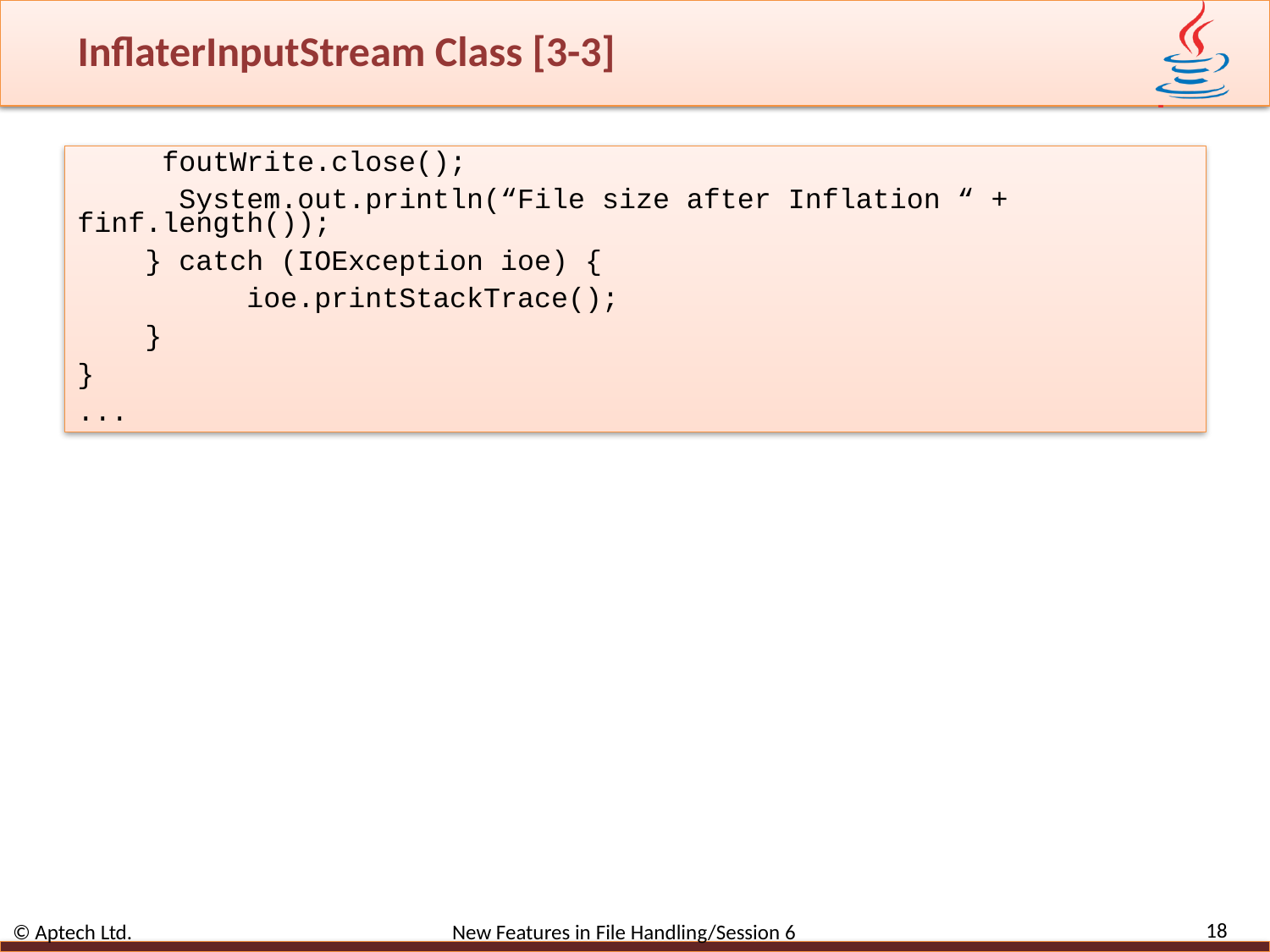

# InflaterInputStream Class [3-3]

     foutWrite.close();
      System.out.println(“File size after Inflation “ + finf.length());
    } catch (IOException ioe) {
          ioe.printStackTrace();
    }
}
...
18
© Aptech Ltd.                                                                  New Features in File Handling/Session 6